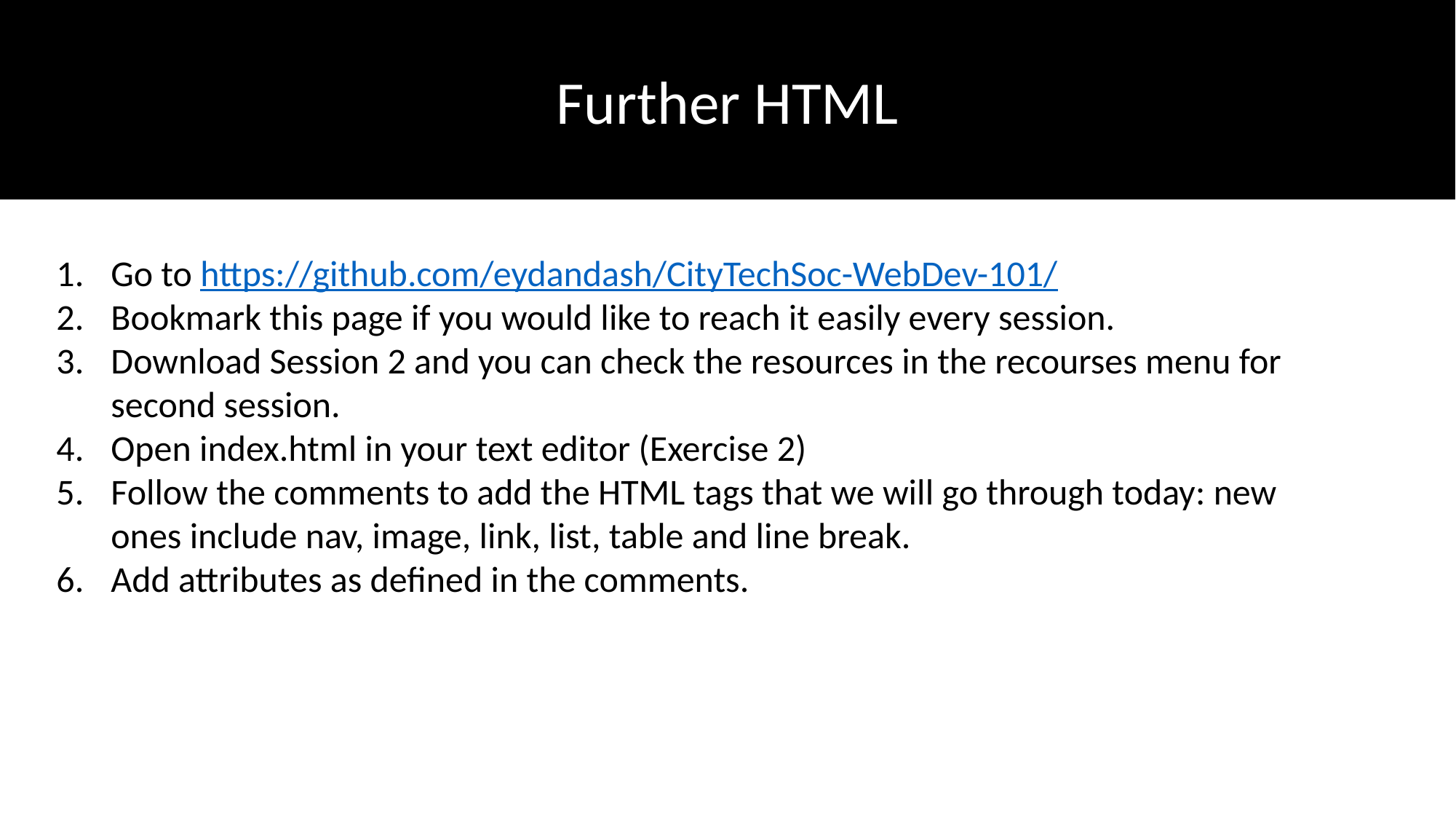

Further HTML
Go to https://github.com/eydandash/CityTechSoc-WebDev-101/
Bookmark this page if you would like to reach it easily every session.
Download Session 2 and you can check the resources in the recourses menu for second session.
Open index.html in your text editor (Exercise 2)
Follow the comments to add the HTML tags that we will go through today: new ones include nav, image, link, list, table and line break.
Add attributes as defined in the comments.